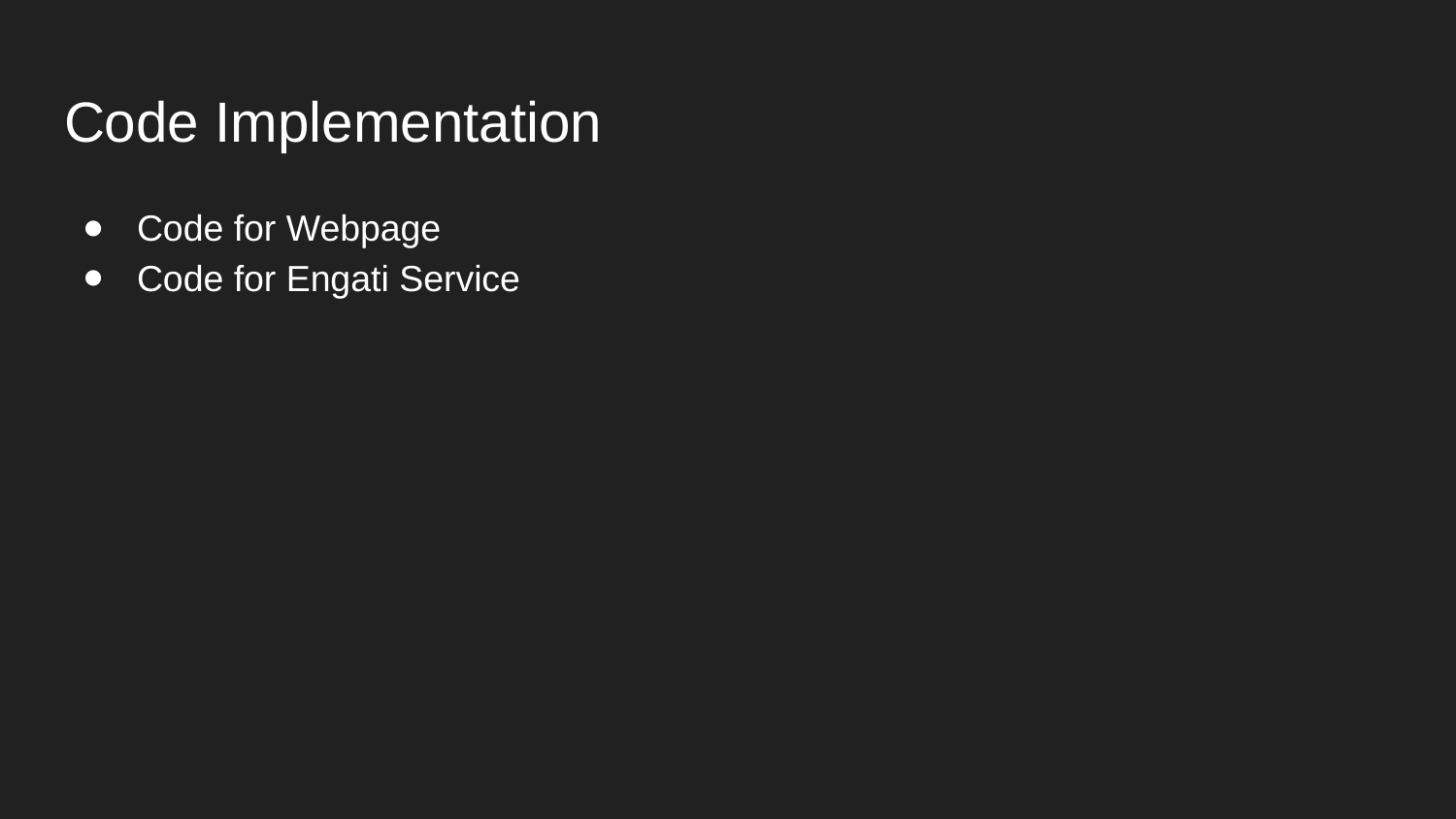

# Code Implementation
Code for Webpage
Code for Engati Service